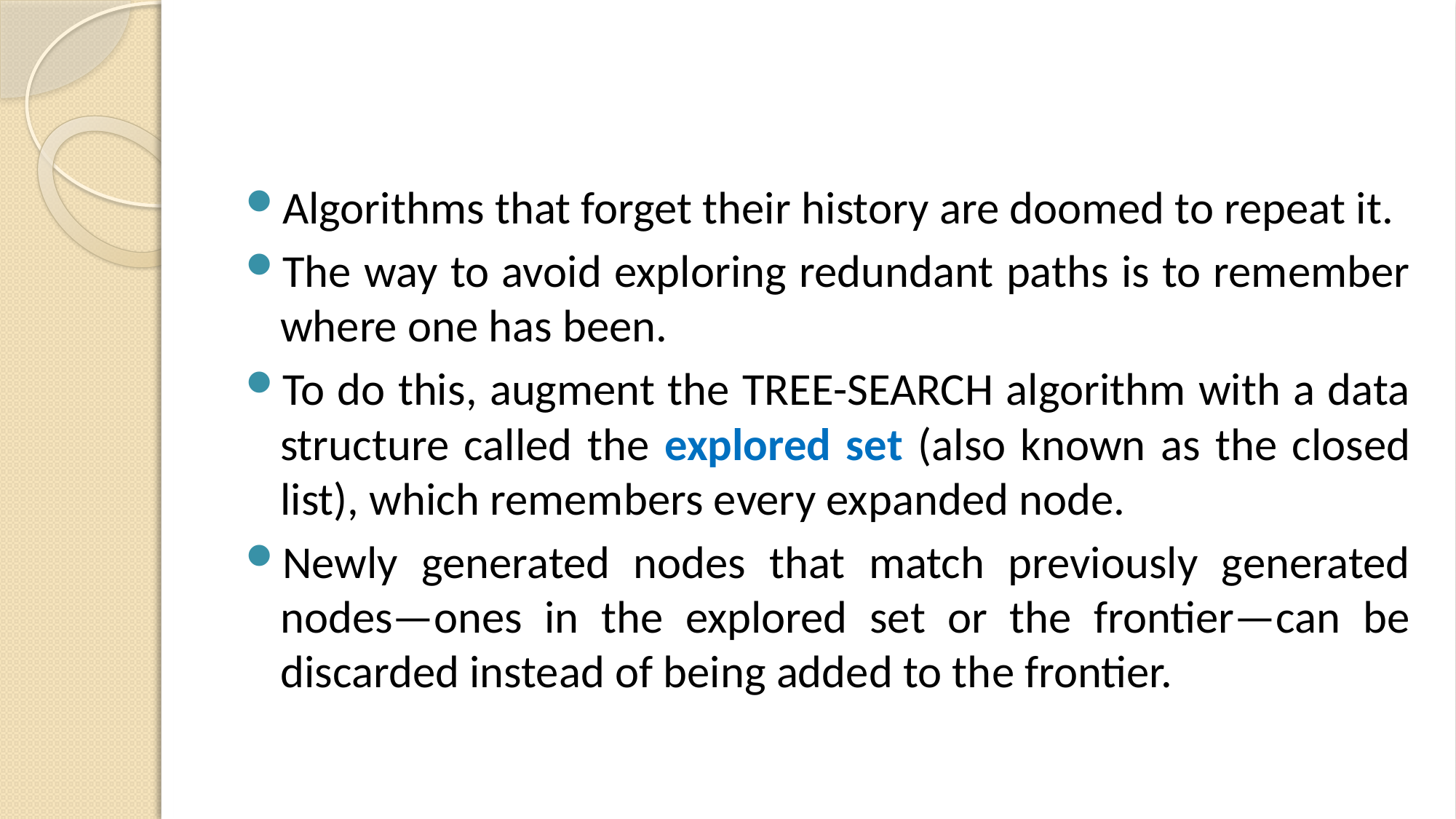

#
Algorithms that forget their history are doomed to repeat it.
The way to avoid exploring redundant paths is to remember where one has been.
To do this, augment the TREE-SEARCH algorithm with a data structure called the explored set (also known as the closed list), which remembers every expanded node.
Newly generated nodes that match previously generated nodes—ones in the explored set or the frontier—can be discarded instead of being added to the frontier.